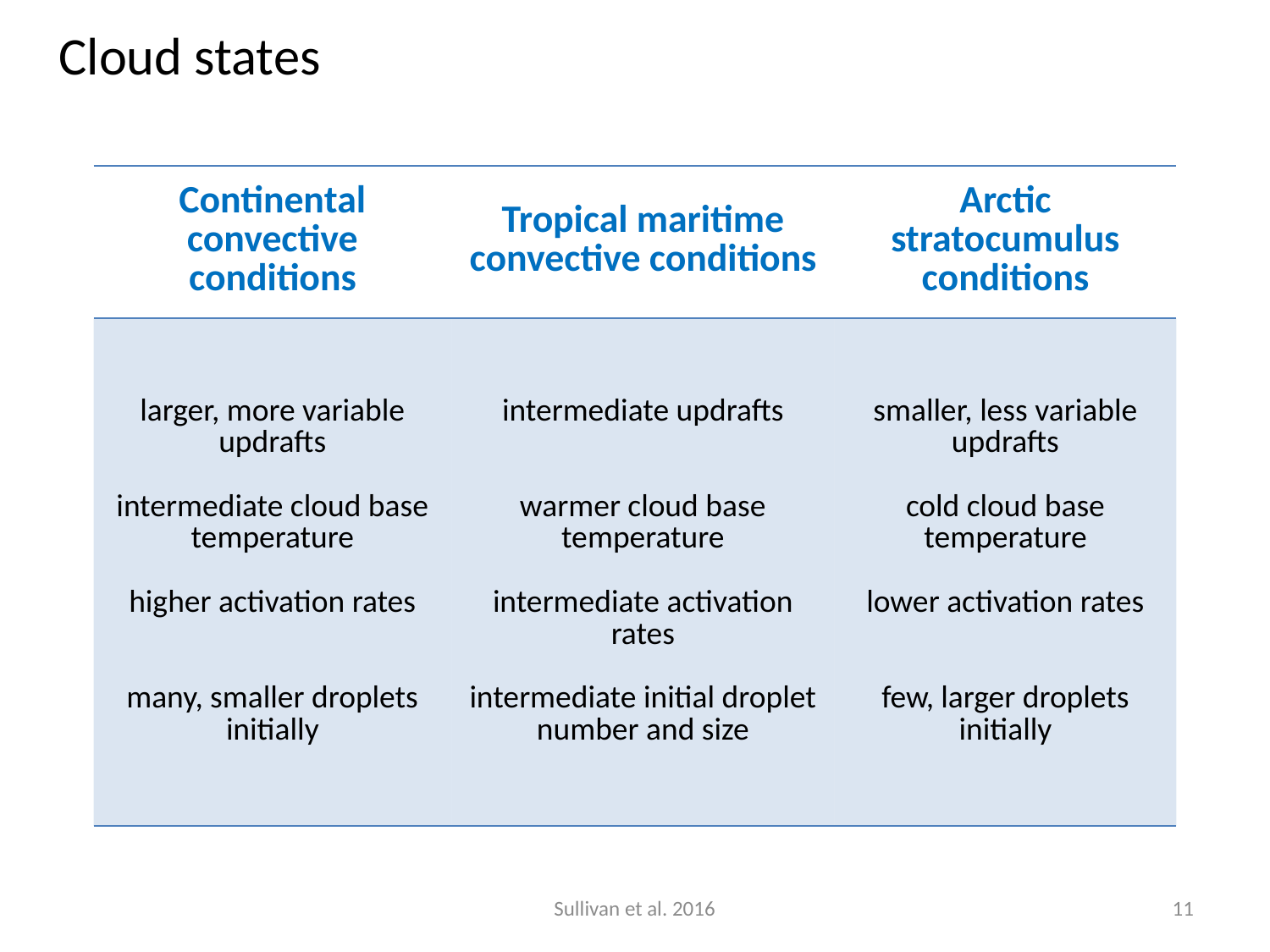

Cloud states
| Continental convective conditions | Tropical maritime convective conditions | Arctic stratocumulus conditions |
| --- | --- | --- |
| larger, more variable updrafts intermediate cloud base temperature higher activation rates many, smaller droplets initially | intermediate updrafts warmer cloud base temperature intermediate activation rates intermediate initial droplet number and size | smaller, less variable updrafts cold cloud base temperature lower activation rates few, larger droplets initially |
Sullivan et al. 2016
11